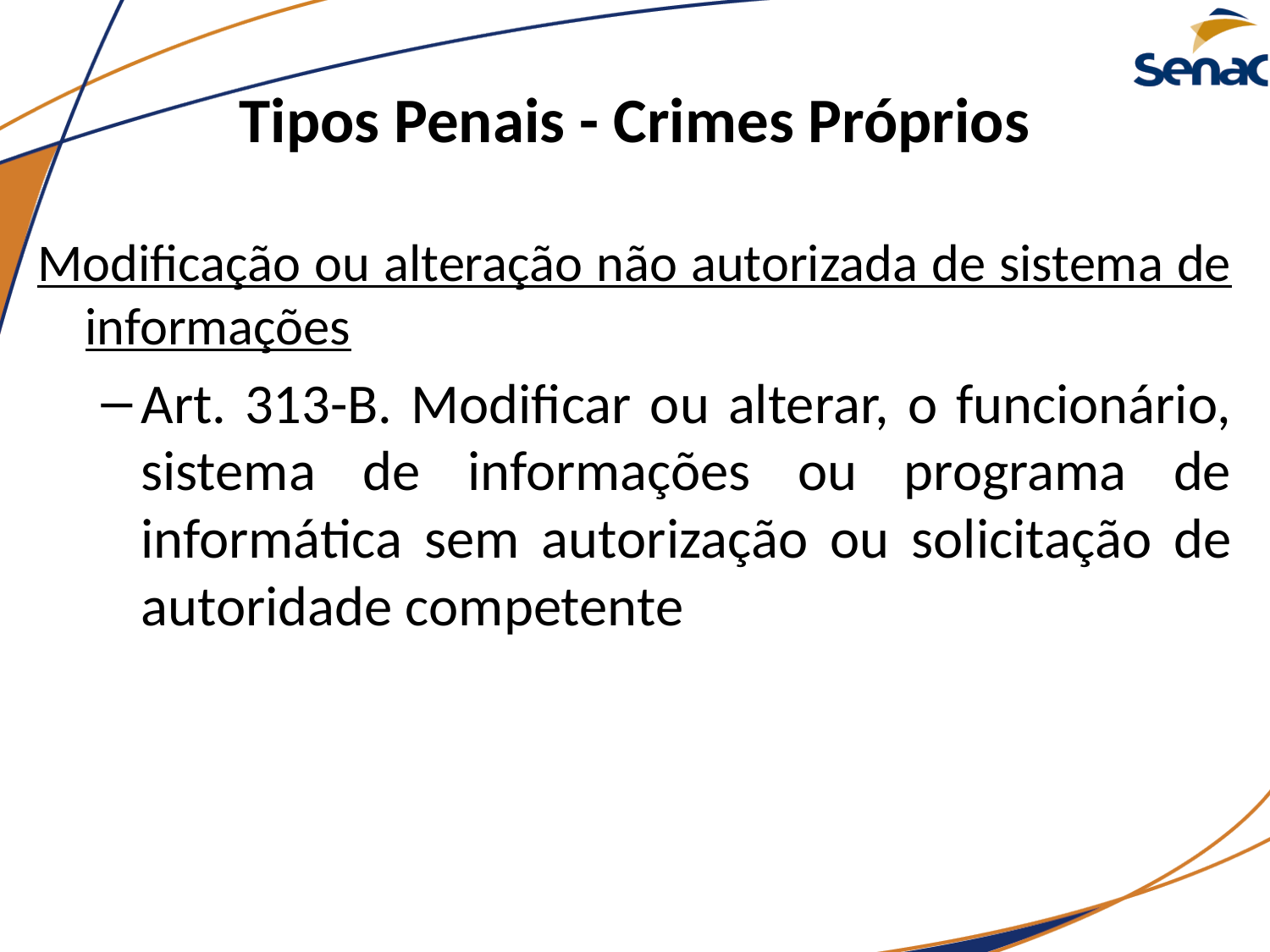

# Tipos Penais - Crimes Próprios
Modificação ou alteração não autorizada de sistema de informações
Art. 313-B. Modificar ou alterar, o funcionário, sistema de informações ou programa de informática sem autorização ou solicitação de autoridade competente